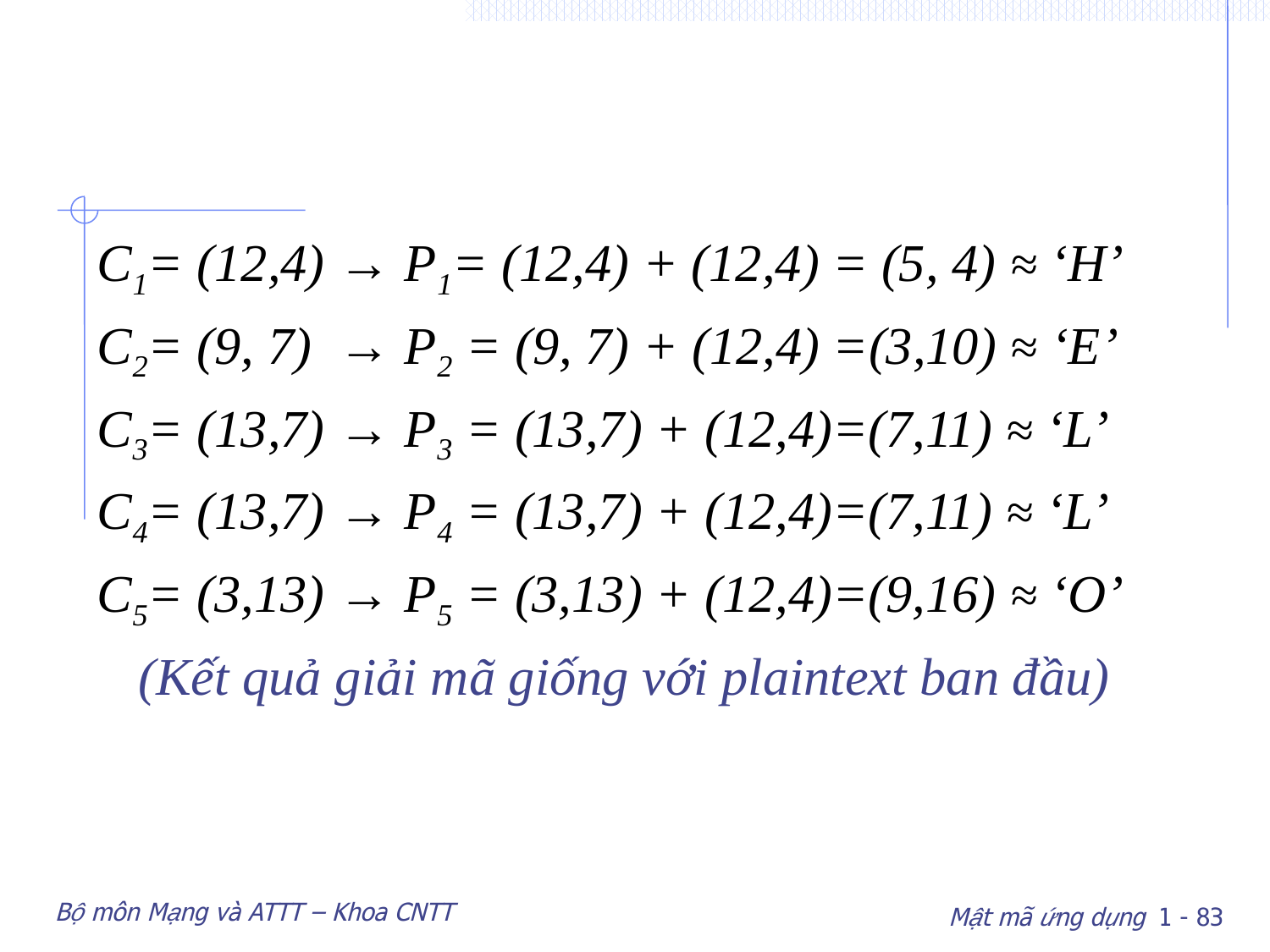

#
C1= (12,4) → P1= (12,4) + (12,4) = (5, 4) ≈ ‘H’
C2= (9, 7)  → P2 = (9, 7) + (12,4) =(3,10) ≈ ‘E’
C3= (13,7) → P3 = (13,7) + (12,4)=(7,11) ≈ ‘L’
C4= (13,7) → P4 = (13,7) + (12,4)=(7,11) ≈ ‘L’
C5= (3,13) → P5 = (3,13) + (12,4)=(9,16) ≈ ‘O’
(Kết quả giải mã giống với plaintext ban đầu)

Bộ môn Mạng và ATTT – Khoa CNTT